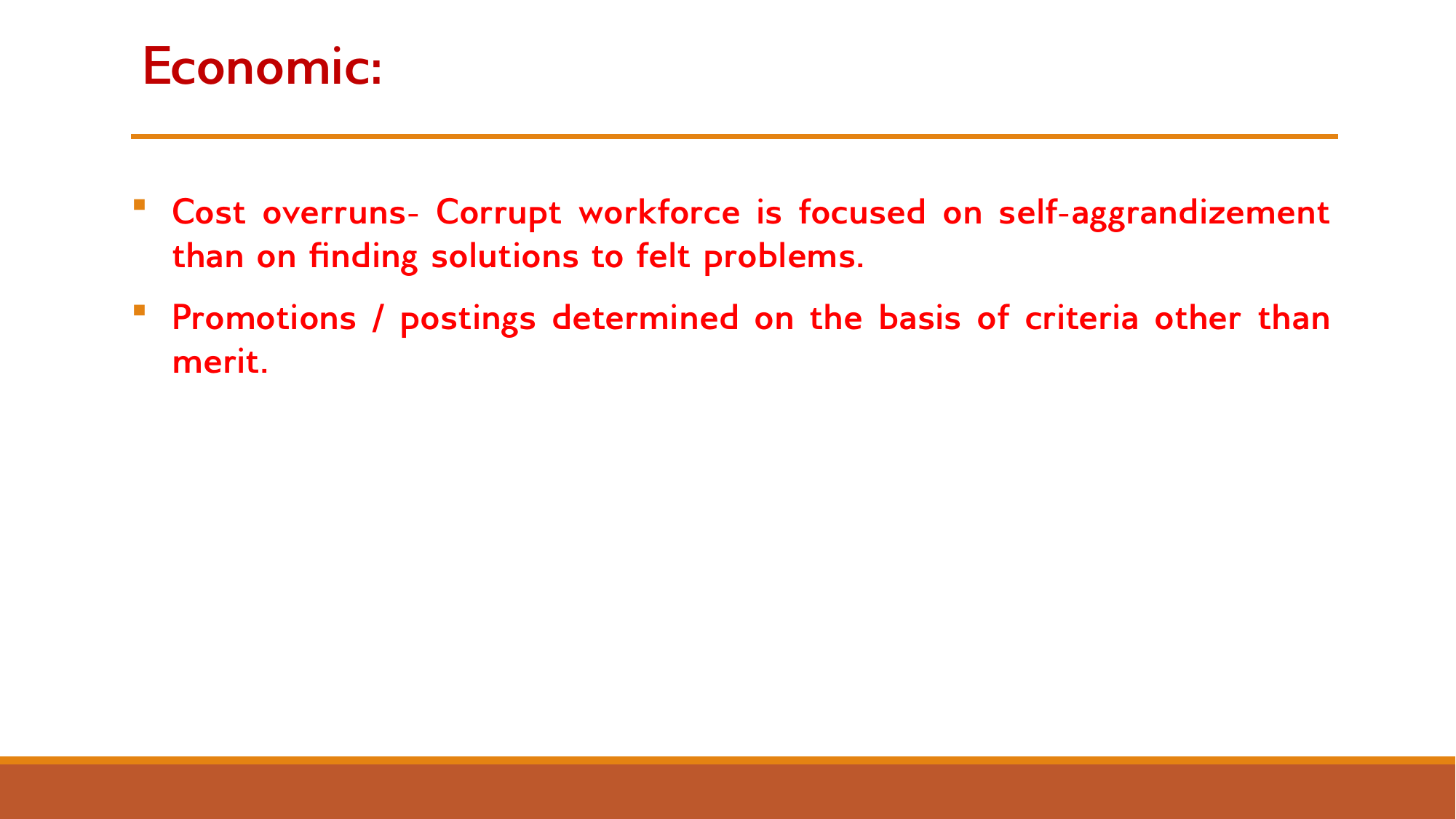

# Economic:
Cost overruns- Corrupt workforce is focused on self-aggrandizement than on finding solutions to felt problems.
Promotions / postings determined on the basis of criteria other than merit.